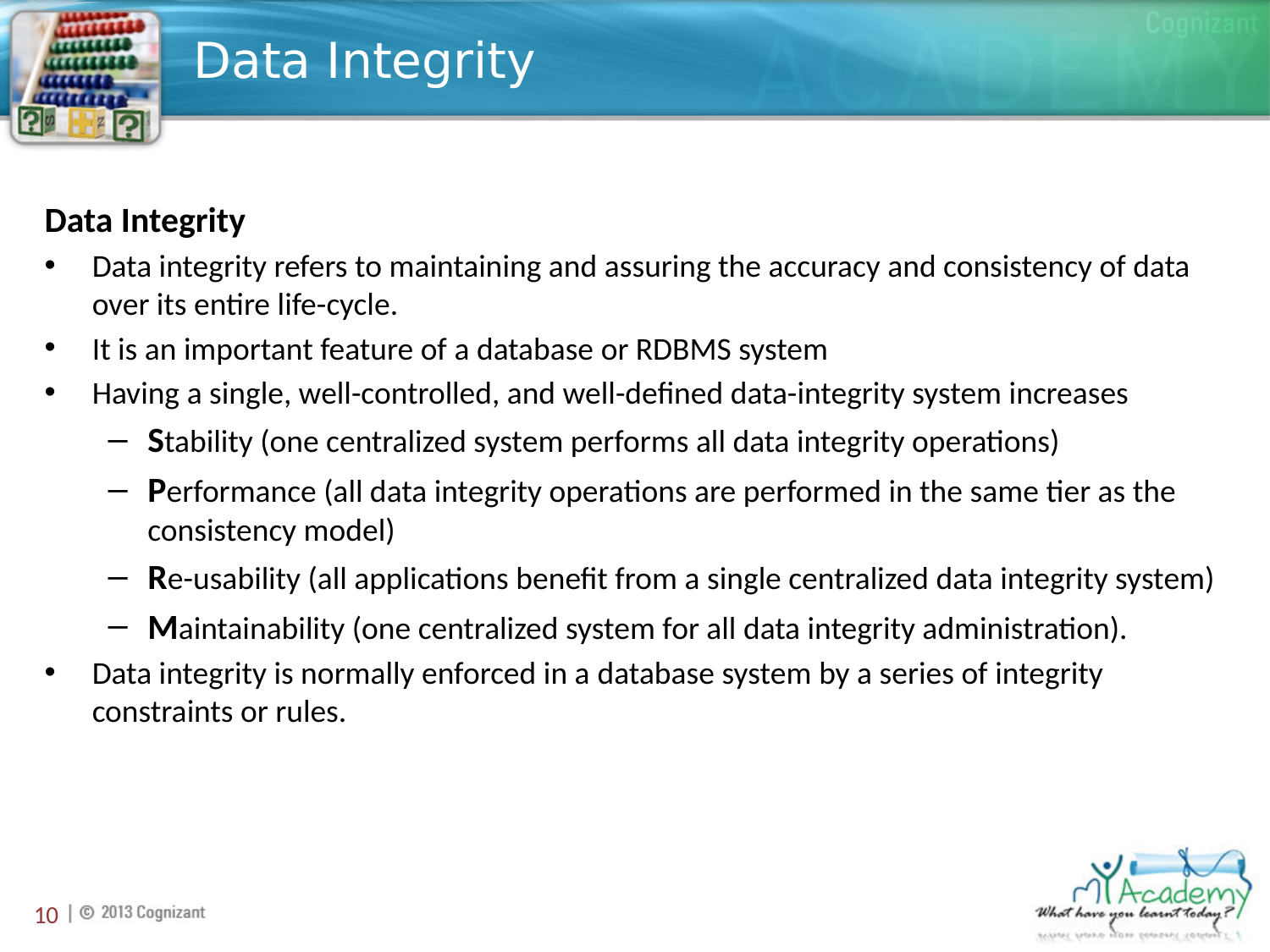

# Data Integrity
Data Integrity
Data integrity refers to maintaining and assuring the accuracy and consistency of data over its entire life-cycle.
It is an important feature of a database or RDBMS system
Having a single, well-controlled, and well-defined data-integrity system increases
Stability (one centralized system performs all data integrity operations)
Performance (all data integrity operations are performed in the same tier as the consistency model)
Re-usability (all applications benefit from a single centralized data integrity system)
Maintainability (one centralized system for all data integrity administration).
Data integrity is normally enforced in a database system by a series of integrity constraints or rules.

10